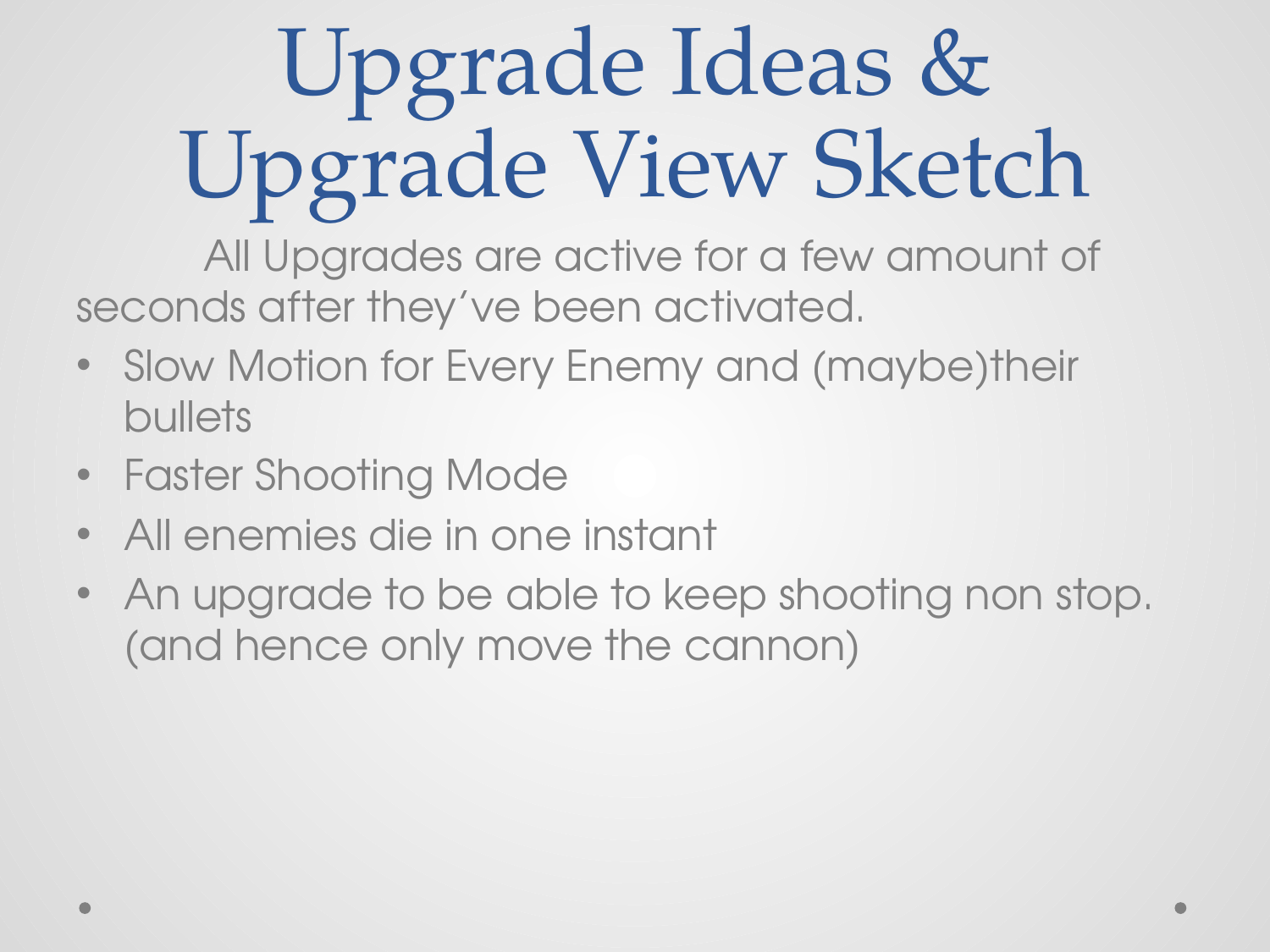

# Upgrade Ideas & Upgrade View Sketch
	All Upgrades are active for a few amount of seconds after they’ve been activated.
Slow Motion for Every Enemy and (maybe)their bullets
Faster Shooting Mode
All enemies die in one instant
An upgrade to be able to keep shooting non stop.(and hence only move the cannon)